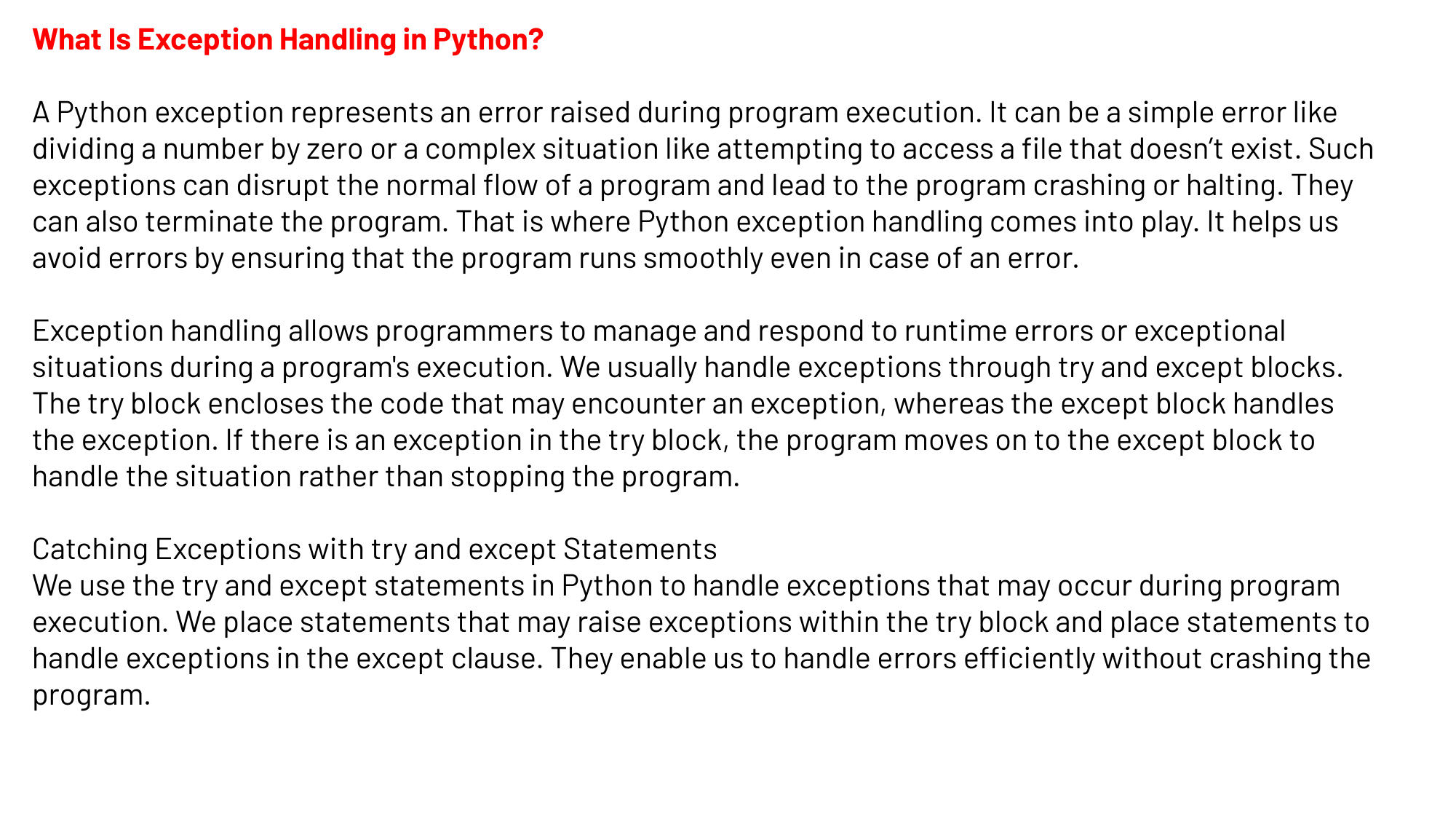

What Is Exception Handling in Python?

A Python exception represents an error raised during program execution. It can be a simple error like dividing a number by zero or a complex situation like attempting to access a file that doesn’t exist. Such exceptions can disrupt the normal flow of a program and lead to the program crashing or halting. They can also terminate the program. That is where Python exception handling comes into play. It helps us avoid errors by ensuring that the program runs smoothly even in case of an error.

Exception handling allows programmers to manage and respond to runtime errors or exceptional situations during a program's execution. We usually handle exceptions through try and except blocks. The try block encloses the code that may encounter an exception, whereas the except block handles the exception. If there is an exception in the try block, the program moves on to the except block to handle the situation rather than stopping the program.

Catching Exceptions with try and except Statements
We use the try and except statements in Python to handle exceptions that may occur during program execution. We place statements that may raise exceptions within the try block and place statements to handle exceptions in the except clause. They enable us to handle errors efficiently without crashing the program.